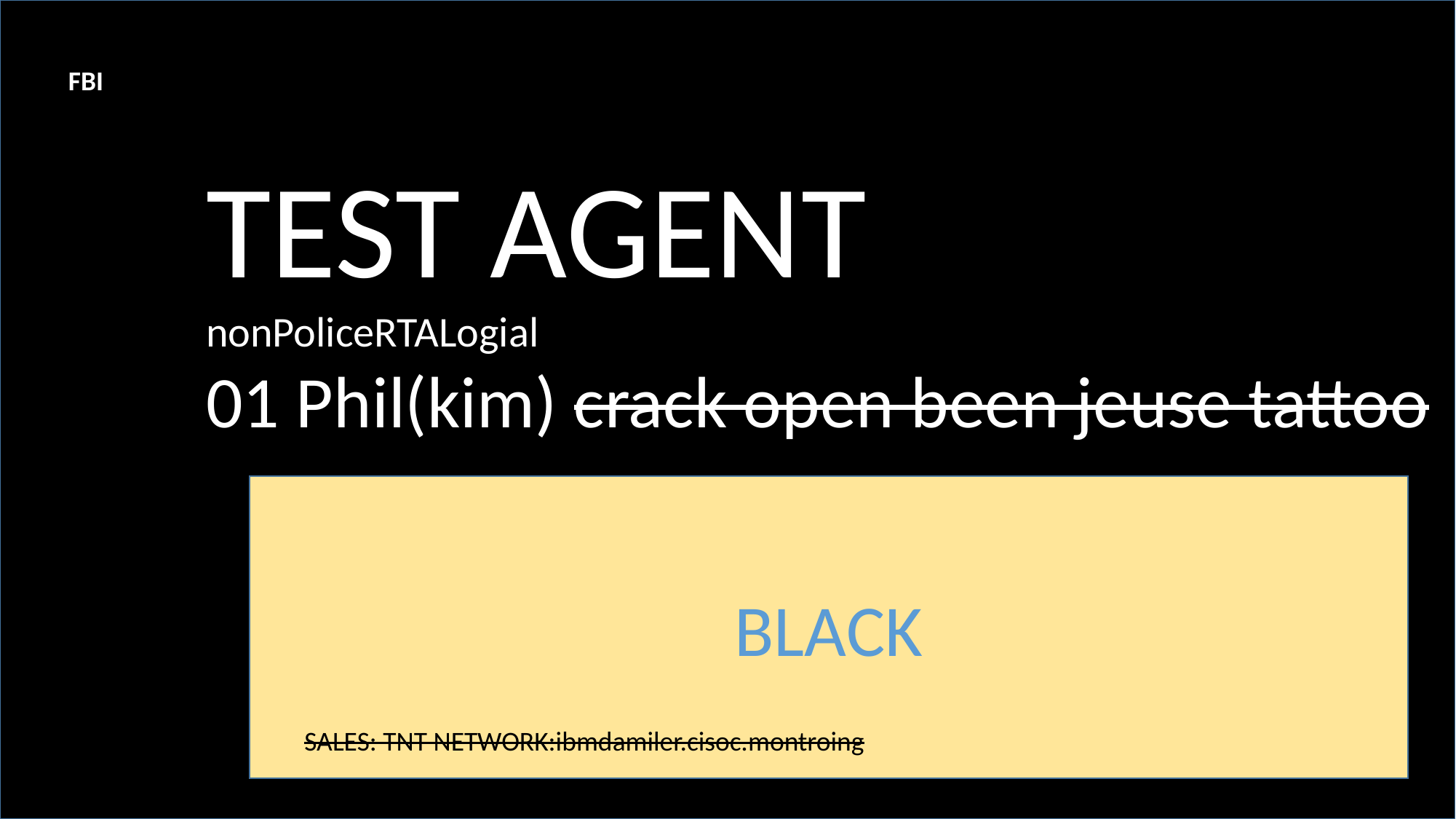

https://www.fbi.gov/history/famous-cases/kkk-series
FBI
FBI
TEST AGENT
nonPoliceRTALogial
01 Phil(kim) crack open been jeuse tattoo
BLACK
SALES: TNT NETWORK:ibmdamiler.cisoc.montroing